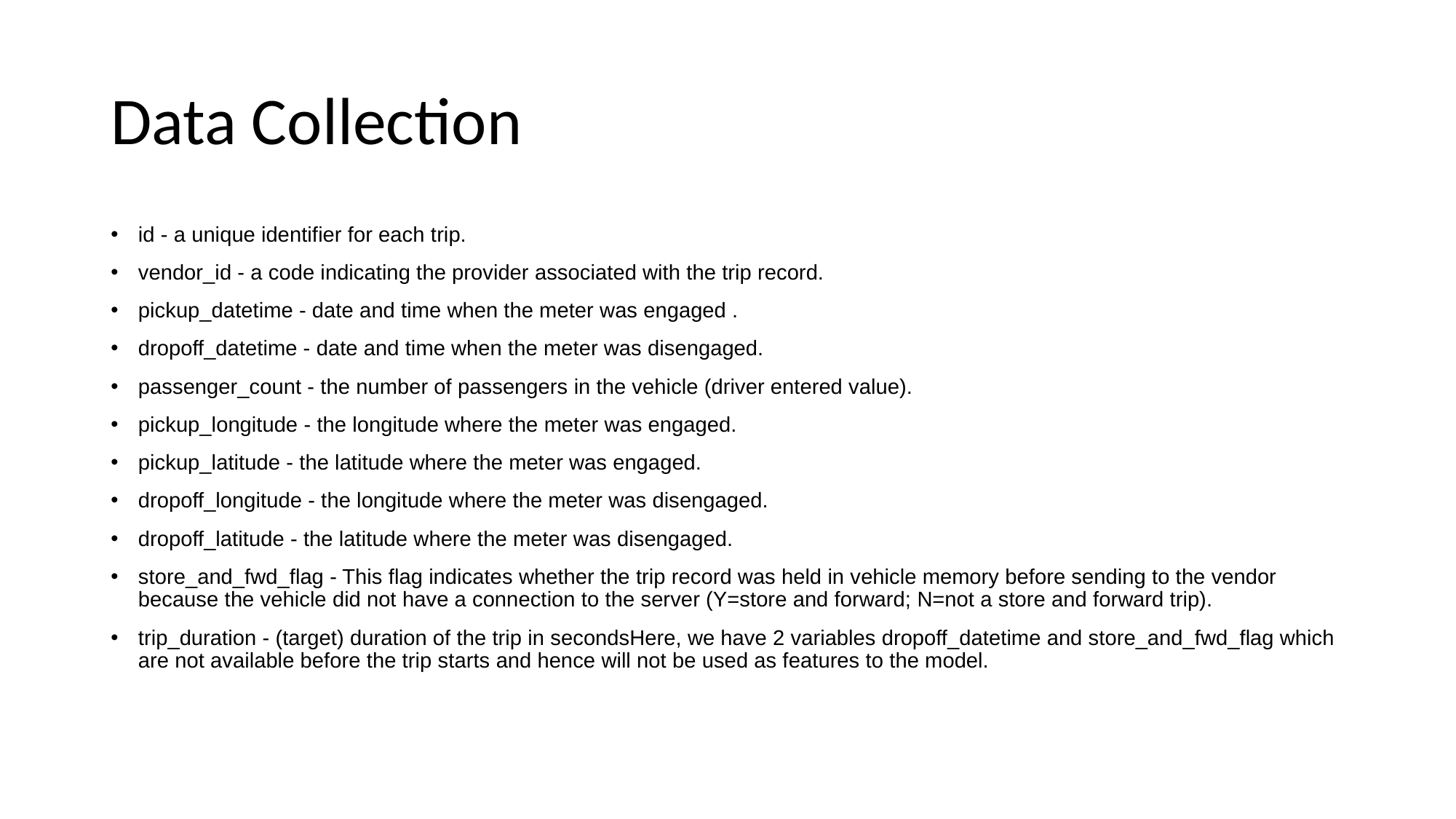

# Data Collection
id - a unique identifier for each trip.
vendor_id - a code indicating the provider associated with the trip record.
pickup_datetime - date and time when the meter was engaged .
dropoff_datetime - date and time when the meter was disengaged.
passenger_count - the number of passengers in the vehicle (driver entered value).
pickup_longitude - the longitude where the meter was engaged.
pickup_latitude - the latitude where the meter was engaged.
dropoff_longitude - the longitude where the meter was disengaged.
dropoff_latitude - the latitude where the meter was disengaged.
store_and_fwd_flag - This flag indicates whether the trip record was held in vehicle memory before sending to the vendor because the vehicle did not have a connection to the server (Y=store and forward; N=not a store and forward trip).
trip_duration - (target) duration of the trip in secondsHere, we have 2 variables dropoff_datetime and store_and_fwd_flag which are not available before the trip starts and hence will not be used as features to the model.